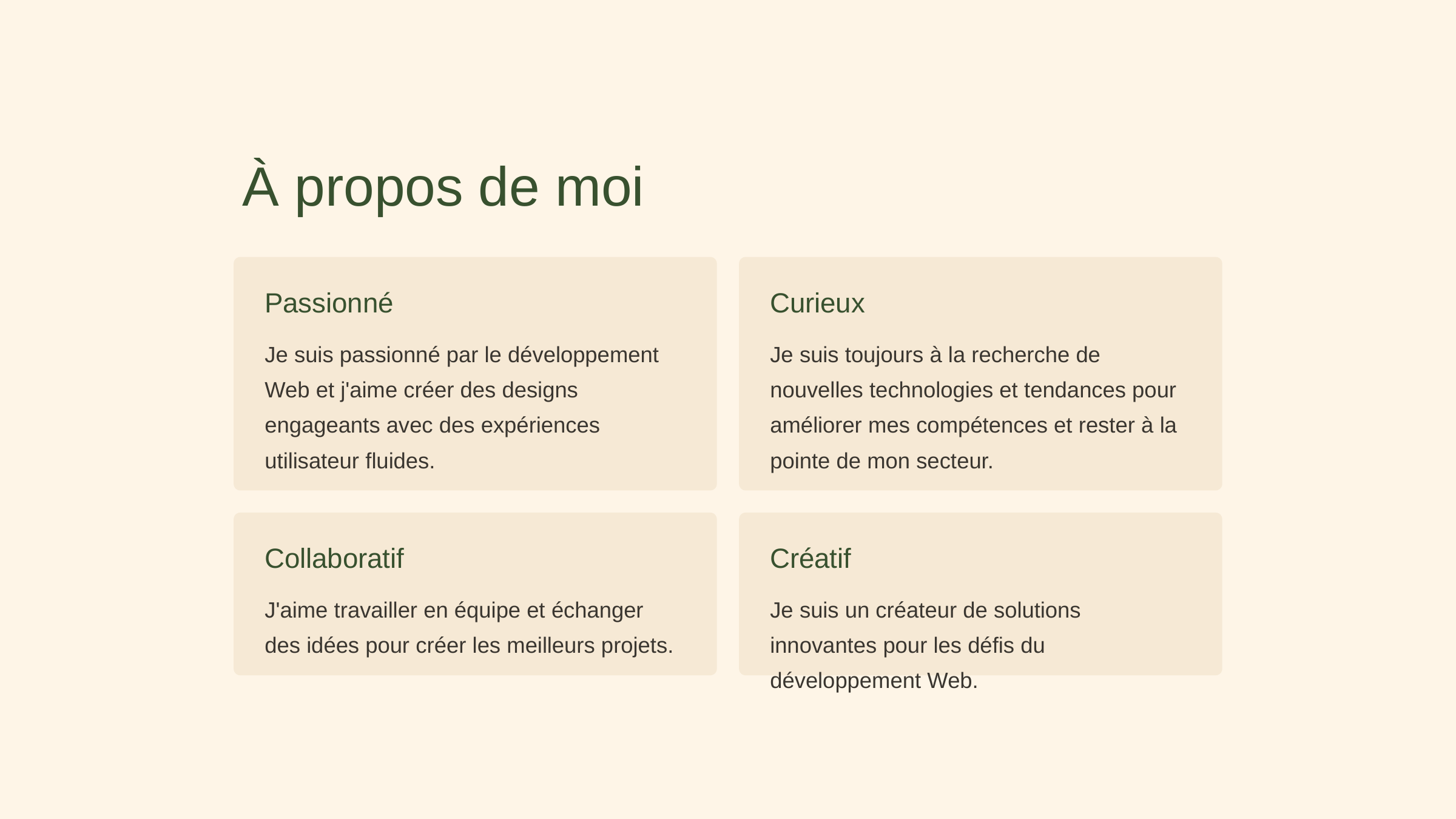

À propos de moi

Passionné
Curieux
Je suis passionné par le développement Web et j'aime créer des designs engageants avec des expériences utilisateur fluides.
Je suis toujours à la recherche de nouvelles technologies et tendances pour améliorer mes compétences et rester à la pointe de mon secteur.

Collaboratif
Créatif
J'aime travailler en équipe et échanger des idées pour créer les meilleurs projets.
Je suis un créateur de solutions innovantes pour les défis du développement Web.